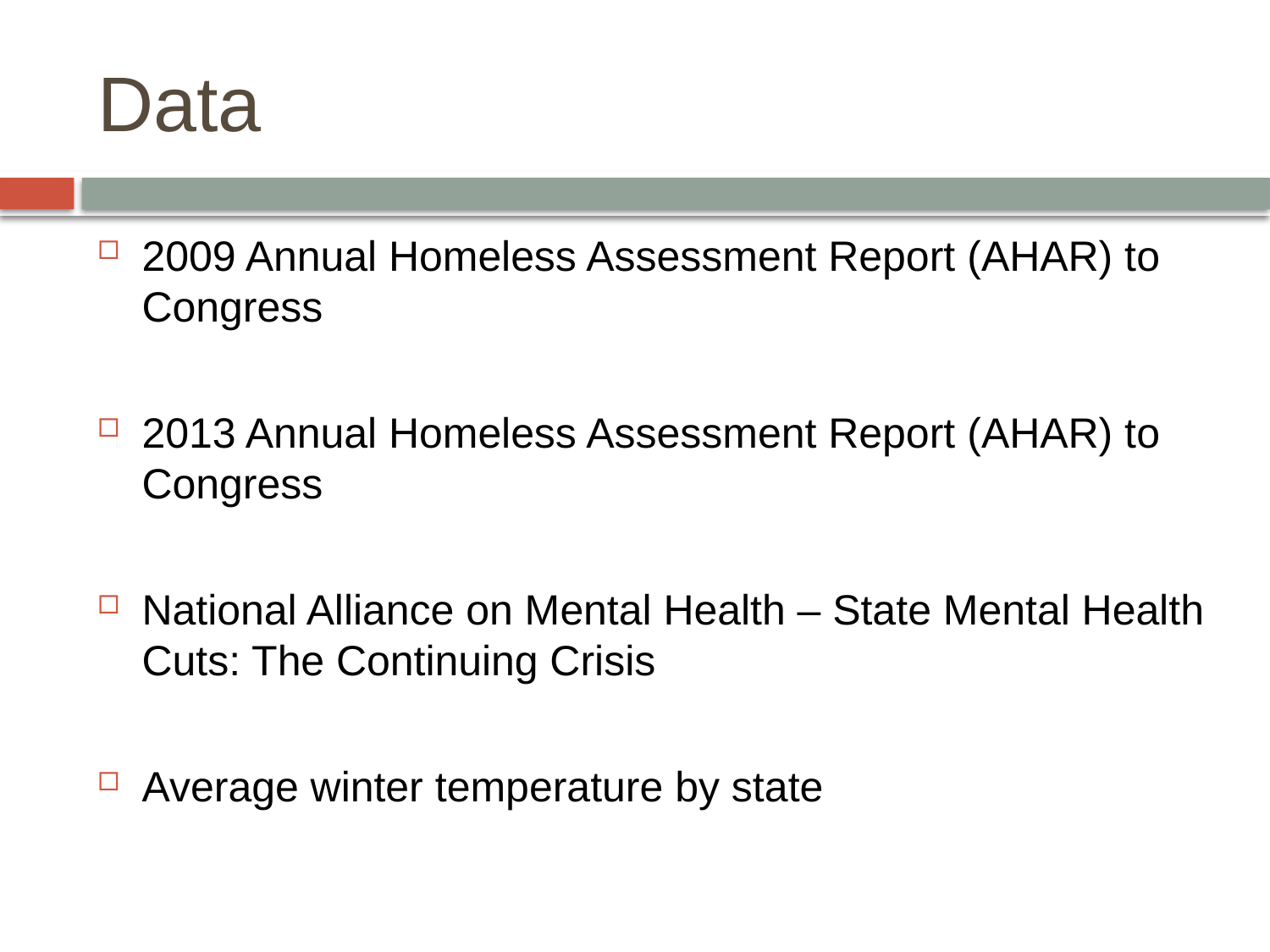

# Data
2009 Annual Homeless Assessment Report (AHAR) to Congress

2013 Annual Homeless Assessment Report (AHAR) to Congress

National Alliance on Mental Health – State Mental Health Cuts: The Continuing Crisis

Average winter temperature by state